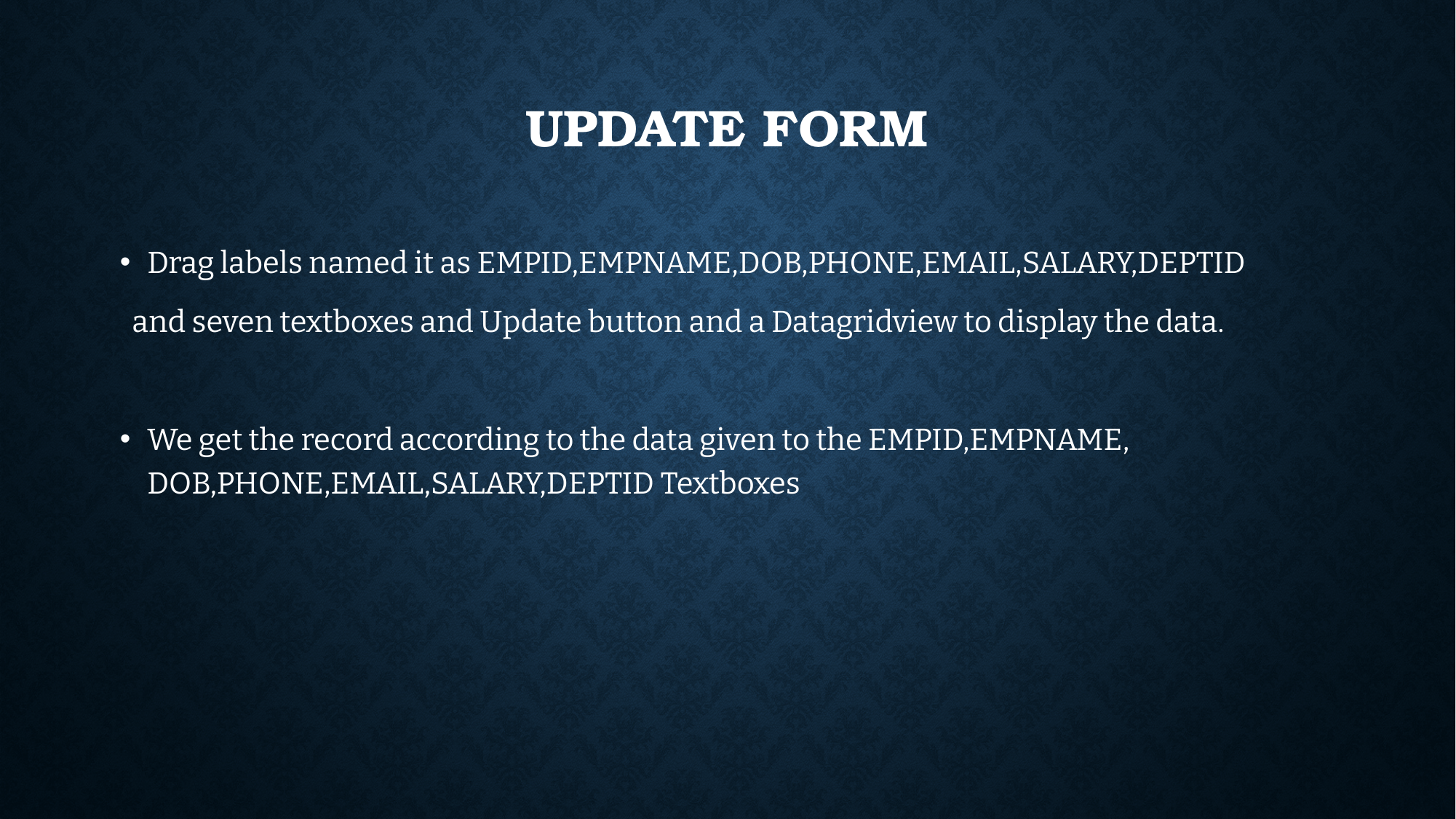

# Update form
Drag labels named it as EMPID,EMPNAME,DOB,PHONE,EMAIL,SALARY,DEPTID
  and seven textboxes and Update button and a Datagridview to display the data.

We get the record according to the data given to the EMPID,EMPNAME, DOB,PHONE,EMAIL,SALARY,DEPTID Textboxes